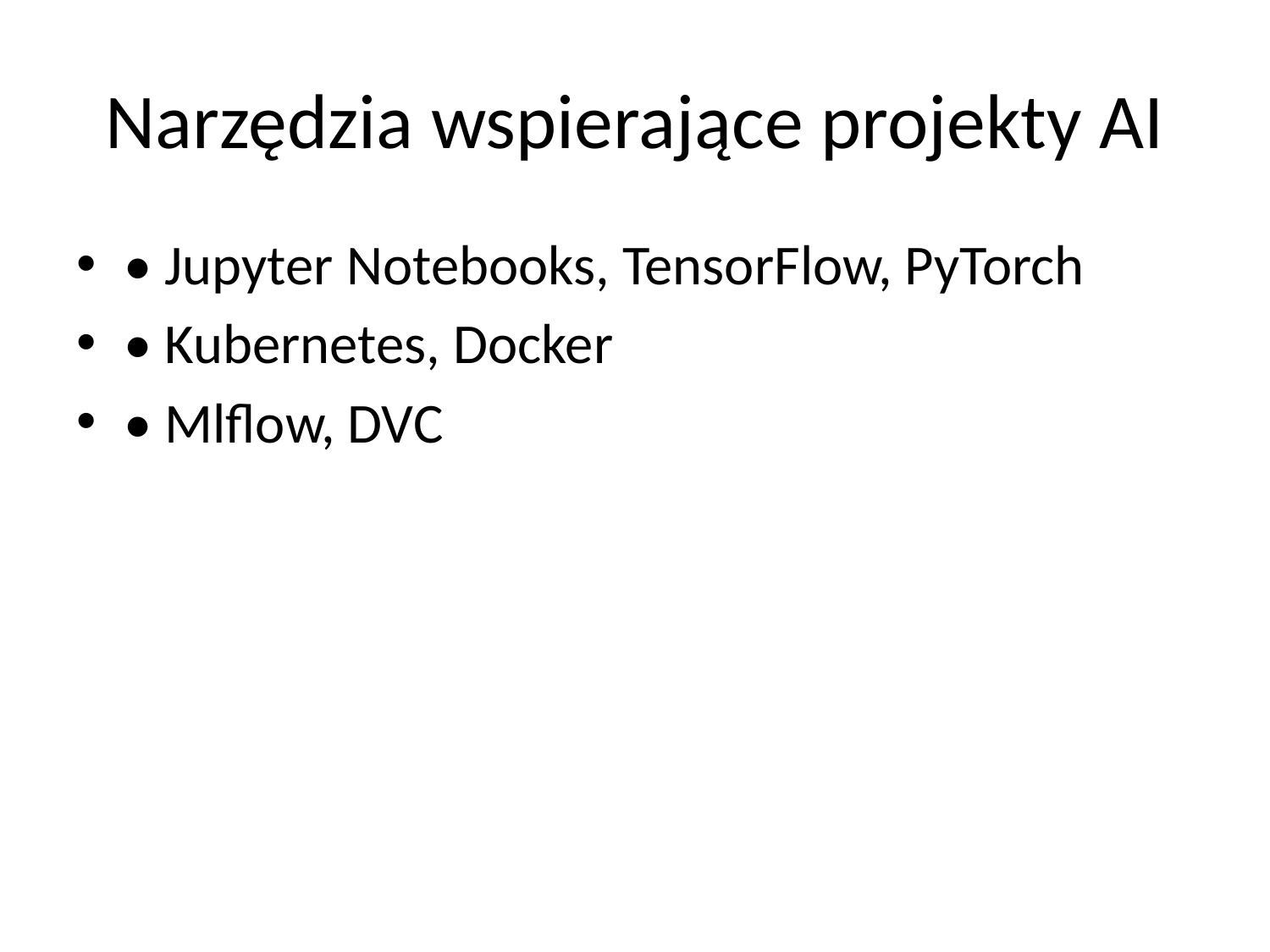

# Narzędzia wspierające projekty AI
• Jupyter Notebooks, TensorFlow, PyTorch
• Kubernetes, Docker
• Mlflow, DVC